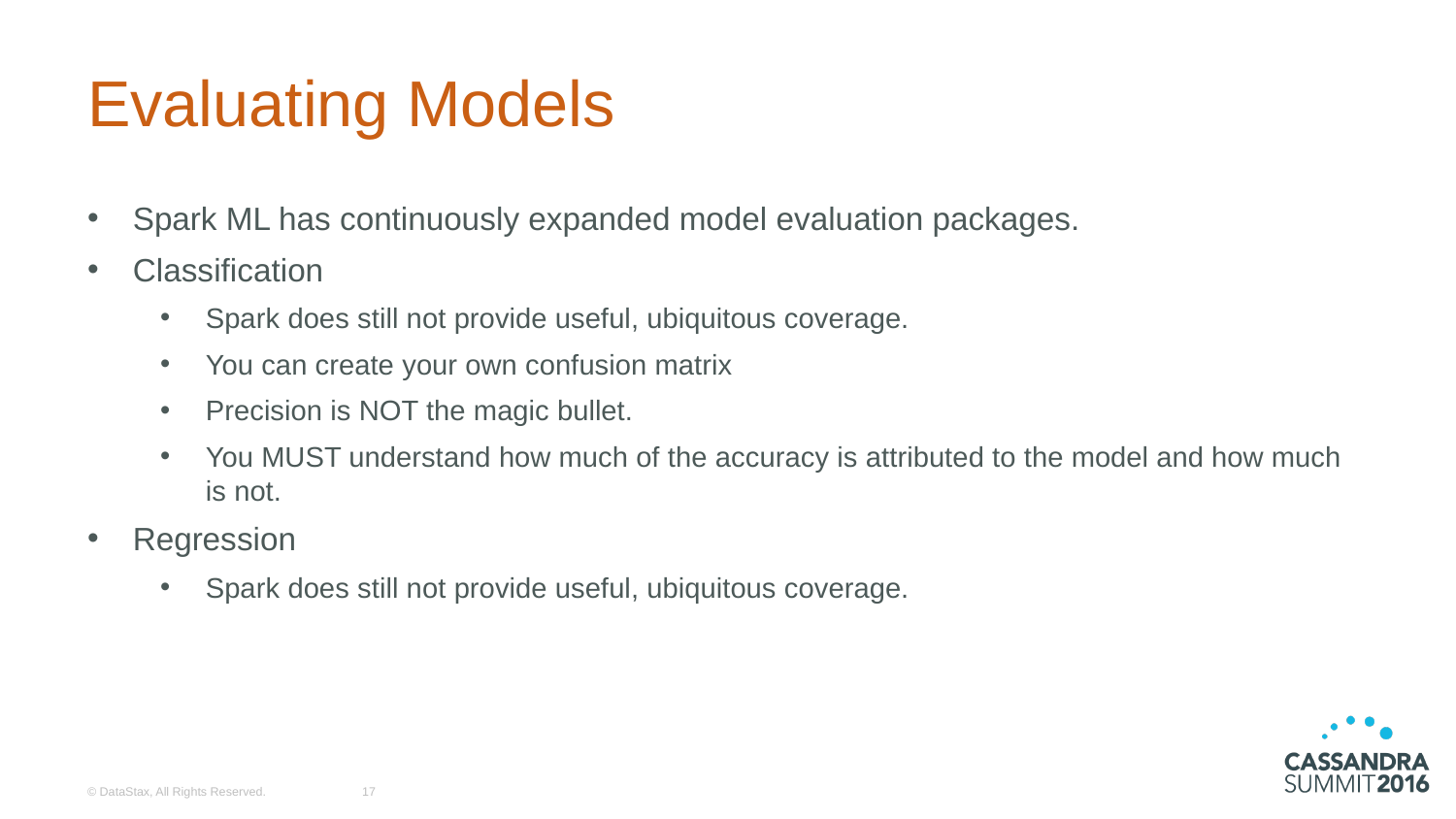

# Evaluating Models
Spark ML has continuously expanded model evaluation packages.
Classification
Spark does still not provide useful, ubiquitous coverage.
You can create your own confusion matrix
Precision is NOT the magic bullet.
You MUST understand how much of the accuracy is attributed to the model and how much is not.
Regression
Spark does still not provide useful, ubiquitous coverage.

© DataStax, All Rights Reserved.
17